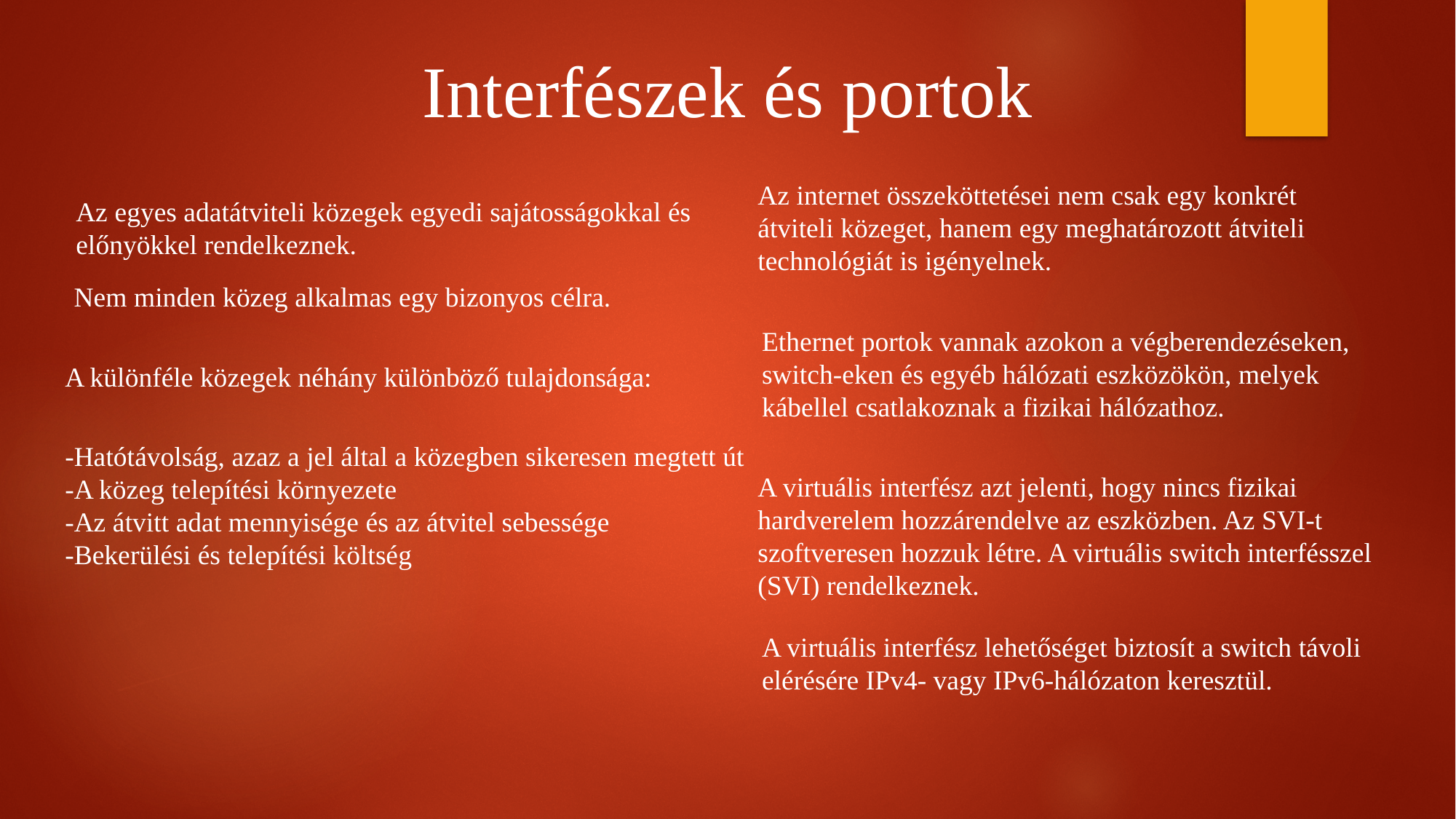

Interfészek és portok
Az internet összeköttetései nem csak egy konkrét átviteli közeget, hanem egy meghatározott átviteli technológiát is igényelnek.
Az egyes adatátviteli közegek egyedi sajátosságokkal és előnyökkel rendelkeznek.
 Nem minden közeg alkalmas egy bizonyos célra.
Ethernet portok vannak azokon a végberendezéseken, switch-eken és egyéb hálózati eszközökön, melyek kábellel csatlakoznak a fizikai hálózathoz.
A különféle közegek néhány különböző tulajdonsága:
-Hatótávolság, azaz a jel által a közegben sikeresen megtett út
-A közeg telepítési környezete
-Az átvitt adat mennyisége és az átvitel sebessége
-Bekerülési és telepítési költség
A virtuális interfész azt jelenti, hogy nincs fizikai hardverelem hozzárendelve az eszközben. Az SVI-t szoftveresen hozzuk létre. A virtuális switch interfésszel (SVI) rendelkeznek.
A virtuális interfész lehetőséget biztosít a switch távoli elérésére IPv4- vagy IPv6-hálózaton keresztül.